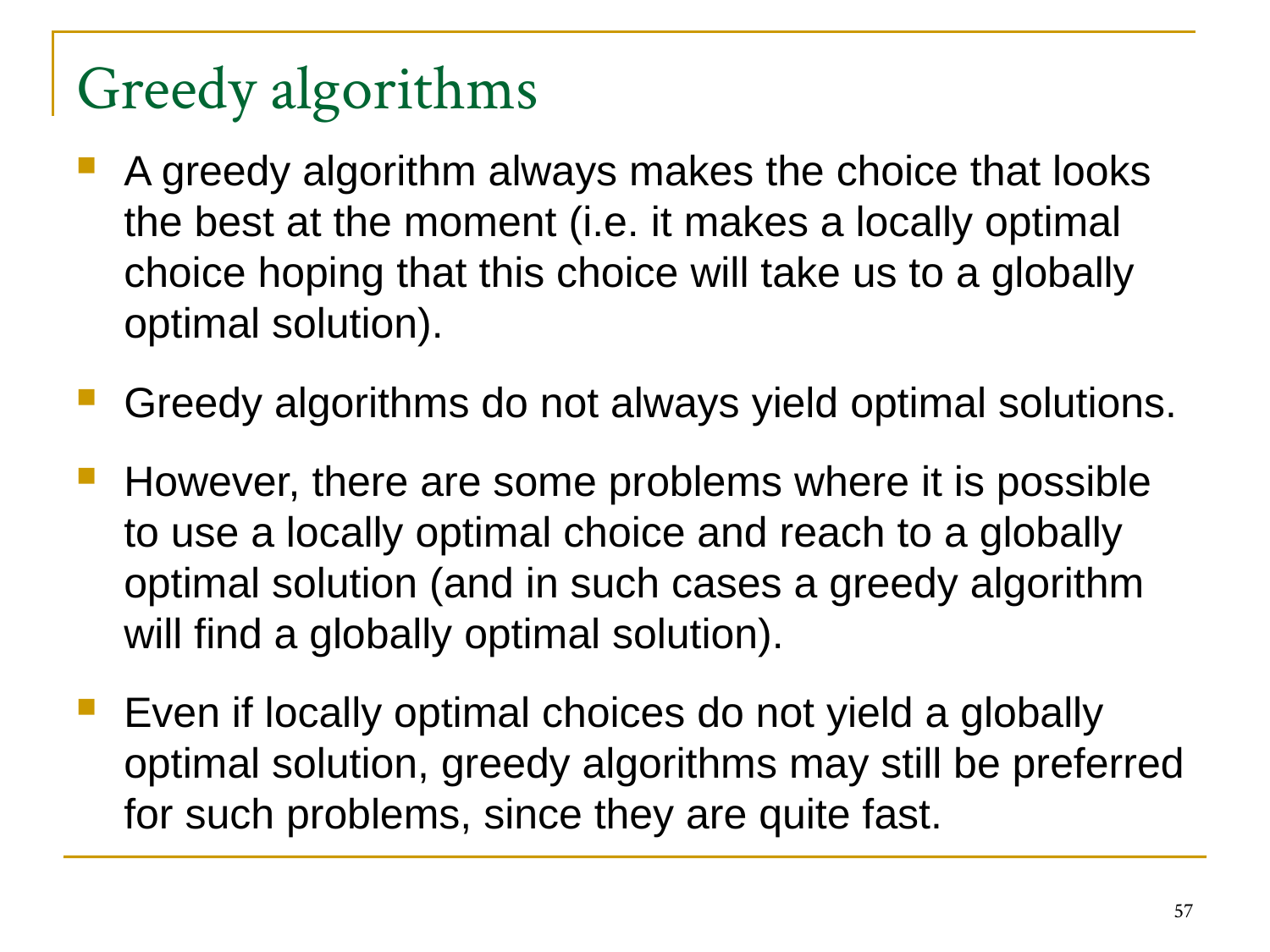

# Greedy algorithms
A greedy algorithm always makes the choice that looks the best at the moment (i.e. it makes a locally optimal choice hoping that this choice will take us to a globally optimal solution).

Greedy algorithms do not always yield optimal solutions.

However, there are some problems where it is possible to use a locally optimal choice and reach to a globally optimal solution (and in such cases a greedy algorithm will find a globally optimal solution).

Even if locally optimal choices do not yield a globally optimal solution, greedy algorithms may still be preferred for such problems, since they are quite fast.

57